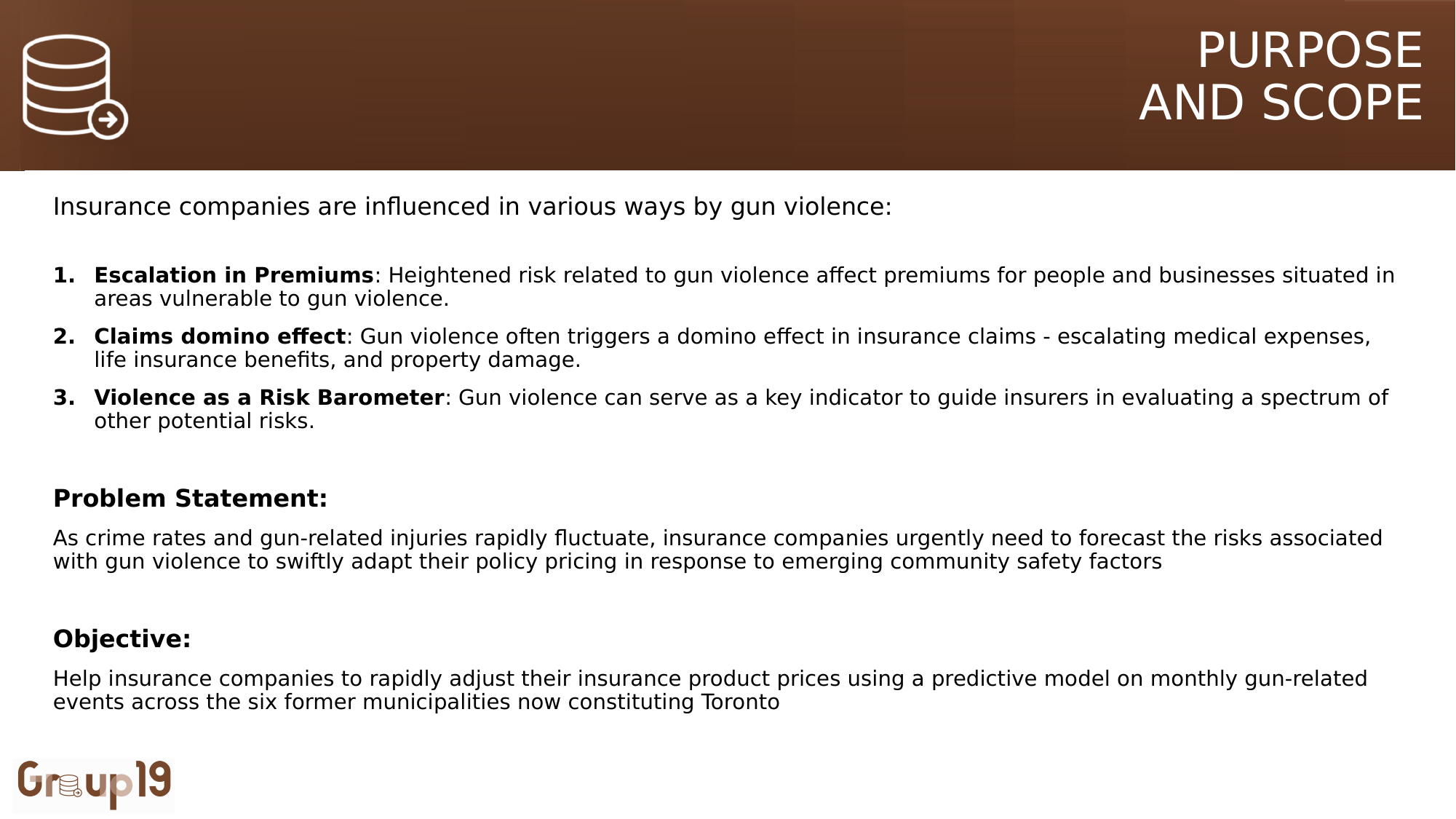

# PURPOSE AND SCOPE
Insurance companies are influenced in various ways by gun violence:
Escalation in Premiums: Heightened risk related to gun violence affect premiums for people and businesses situated in areas vulnerable to gun violence.
Claims domino effect: Gun violence often triggers a domino effect in insurance claims - escalating medical expenses, life insurance benefits, and property damage.
Violence as a Risk Barometer: Gun violence can serve as a key indicator to guide insurers in evaluating a spectrum of other potential risks.

Problem Statement:
As crime rates and gun-related injuries rapidly fluctuate, insurance companies urgently need to forecast the risks associated with gun violence to swiftly adapt their policy pricing in response to emerging community safety factors

Objective:
Help insurance companies to rapidly adjust their insurance product prices using a predictive model on monthly gun-related events across the six former municipalities now constituting Toronto